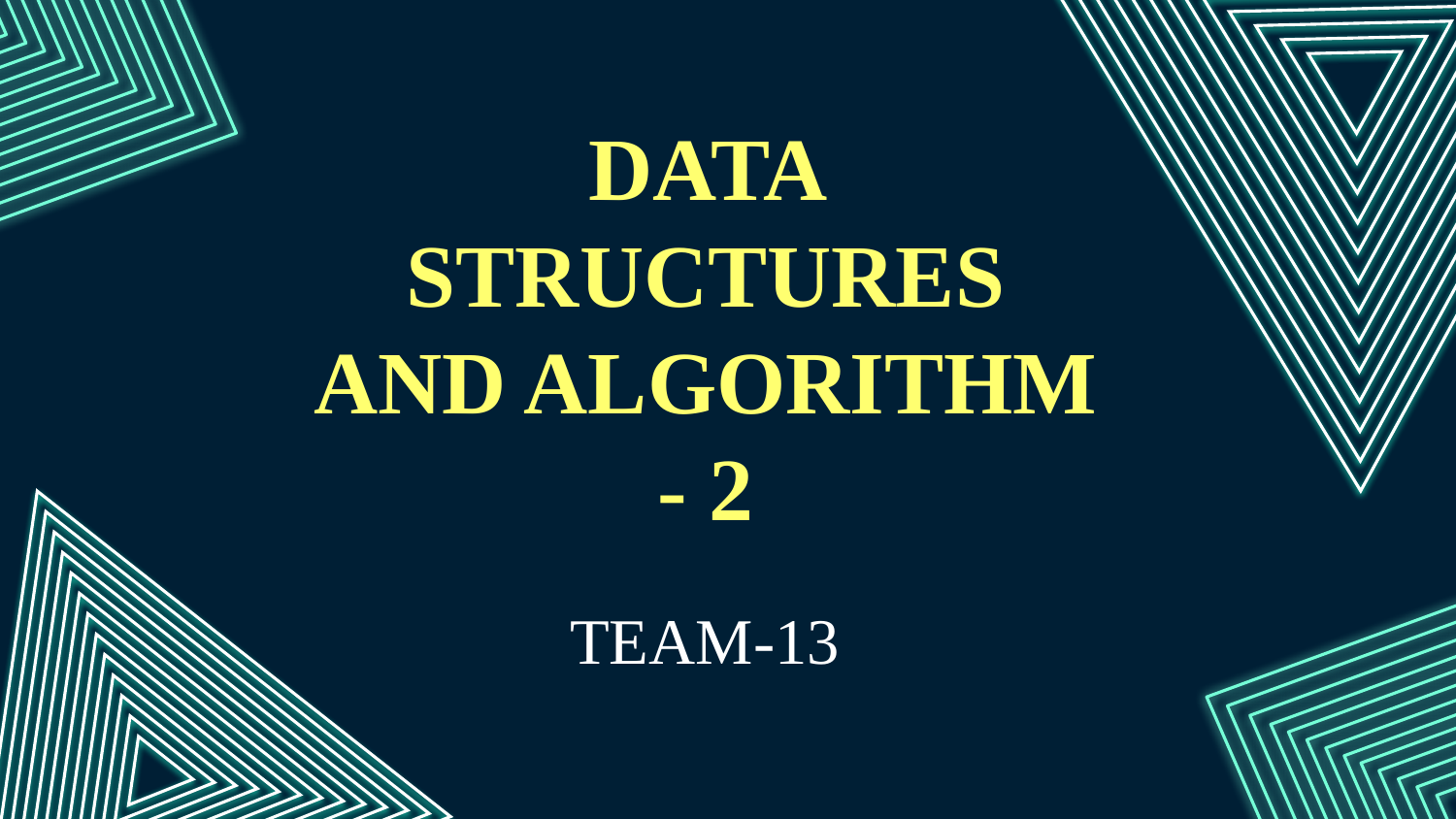

# DATA STRUCTURES AND ALGORITHM - 2
TEAM-13